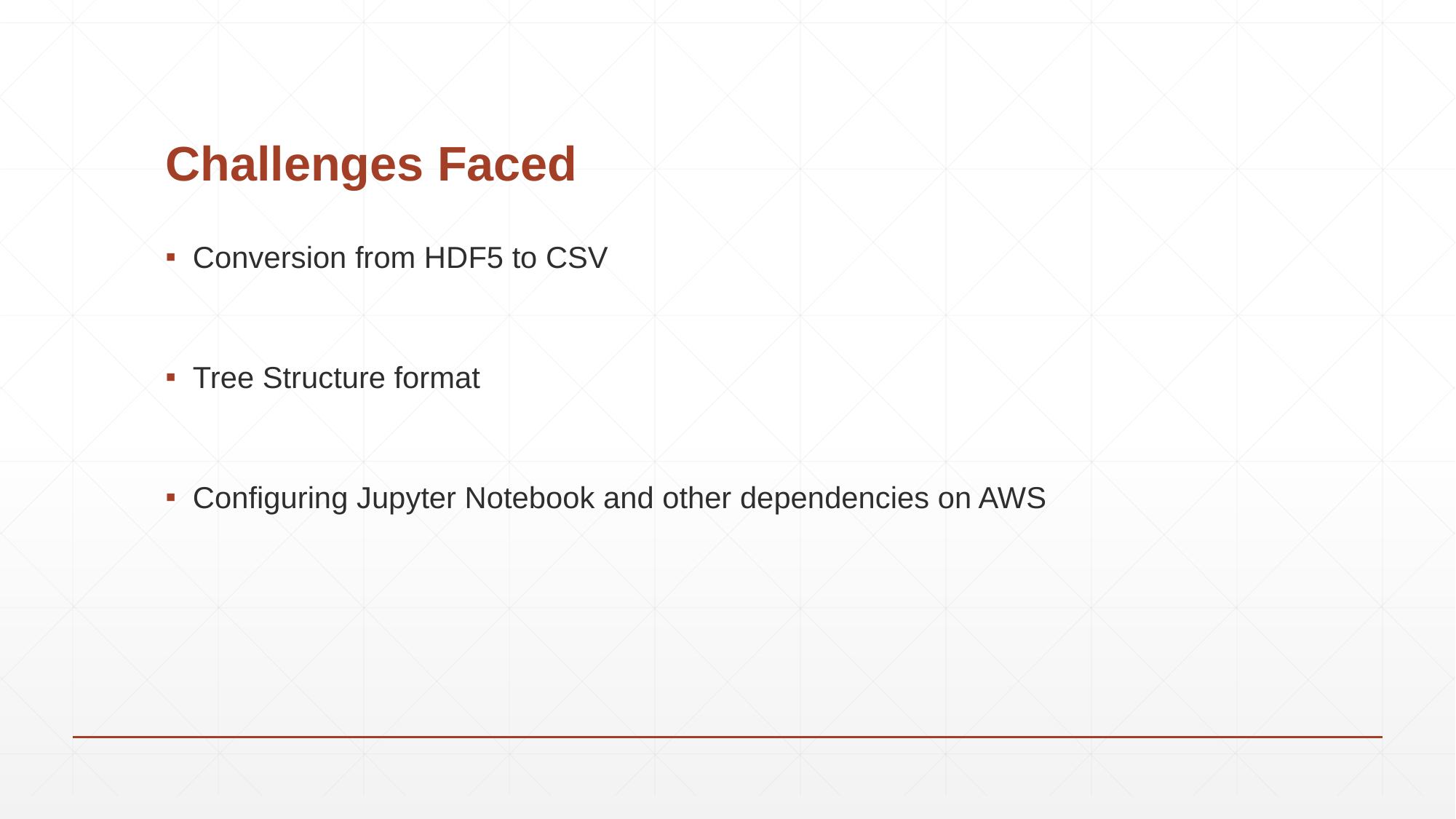

# Challenges Faced
Conversion from HDF5 to CSV

Tree Structure format

Configuring Jupyter Notebook and other dependencies on AWS